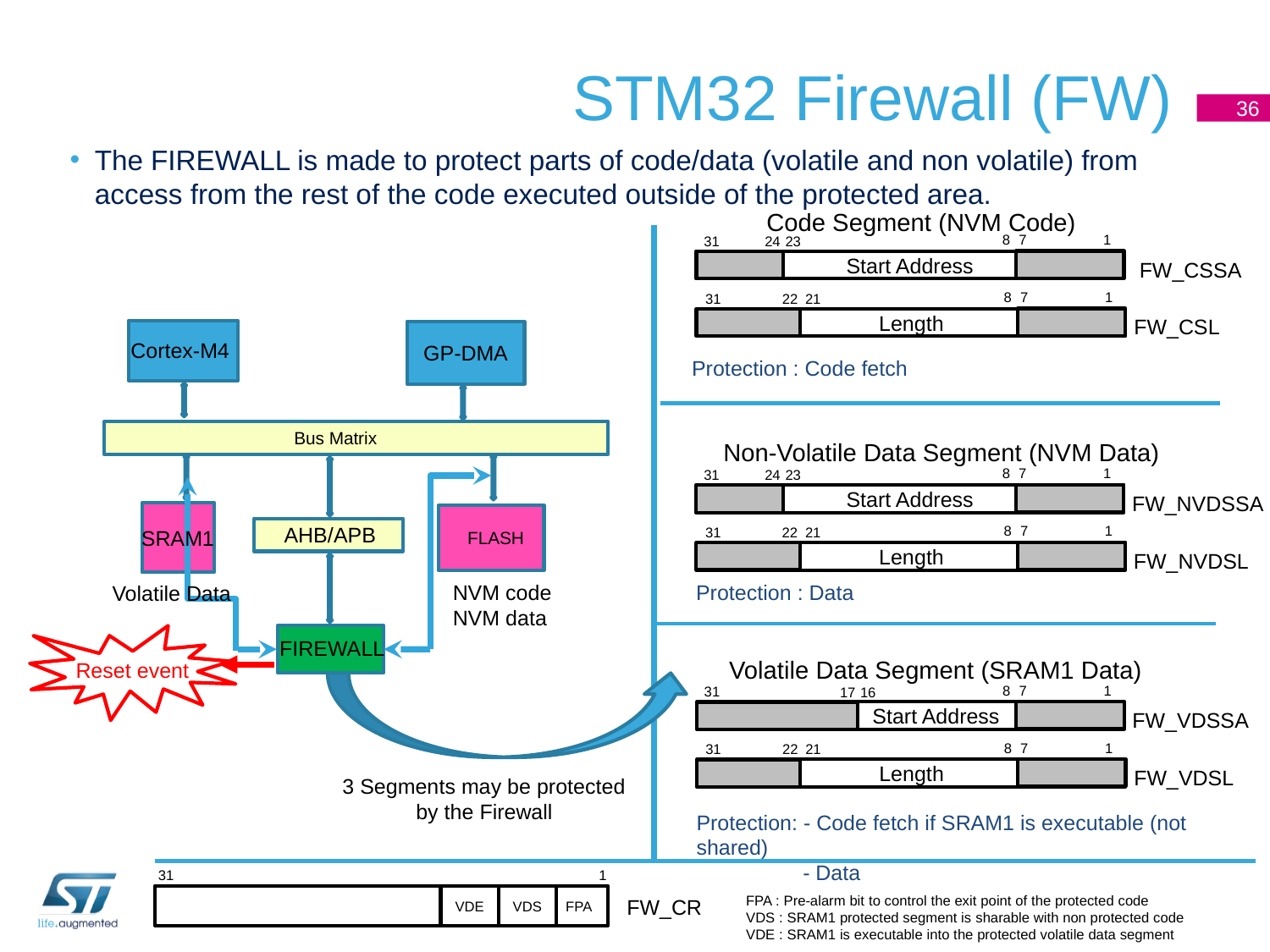

# STM32 Firewall (FW)
36
The FIREWALL is made to protect parts of code/data (volatile and non volatile) from access from the rest of the code executed outside of the protected area.
Code Segment (NVM Code)
8
7
1
31
24
23

Start Address

8
7
1
31
22
21
FW_CSL

Length

Protection : Code fetch
FW_CSSA

GP-DMA
Cortex-M4

Bus Matrix

AHB/APB

SRAM1
FLASH

NVM code
NVM data
Volatile Data

FIREWALL
Reset event
Non-Volatile Data Segment (NVM Data)
8
7
1
31
24
23

Start Address

8
7
1
31
22
21

Length

Protection : Data
FW_NVDSSA
FW_NVDSL
Volatile Data Segment (SRAM1 Data)
8
7
1
31
17
16
FW_VDSSA

Start Address

8
7
1
31
22
21
FW_VDSL

Length

Protection: - Code fetch if SRAM1 is executable (not shared)
                  - Data

3 Segments may be protected
by the Firewall

1
31

VDE
VDS

FPA
FPA : Pre-alarm bit to control the exit point of the protected code
VDS : SRAM1 protected segment is sharable with non protected code
VDE : SRAM1 is executable into the protected volatile data segment
FW_CR